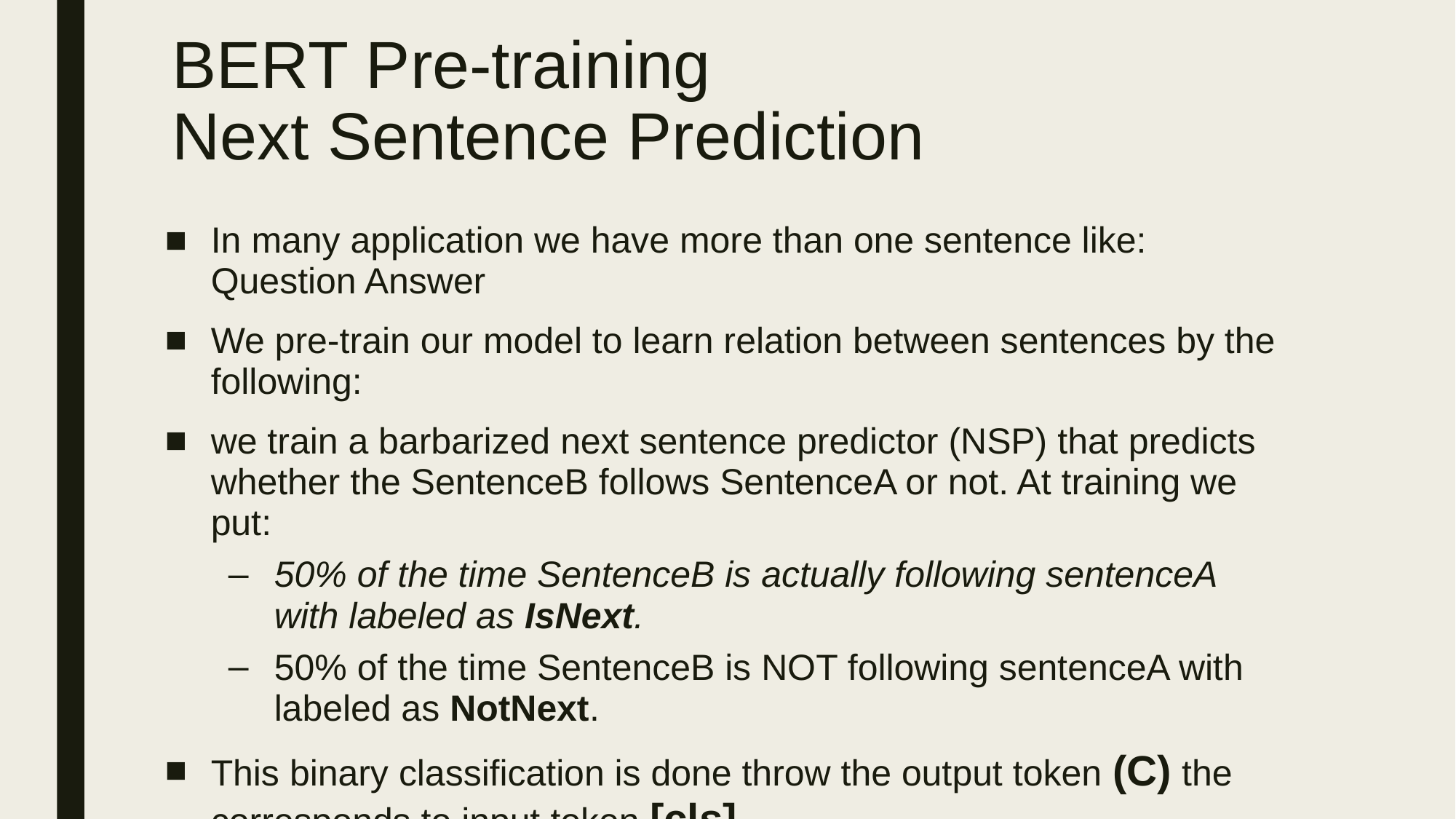

# BERT Pre-training Next Sentence Prediction
In many application we have more than one sentence like: Question Answer
We pre-train our model to learn relation between sentences by the following:
we train a barbarized next sentence predictor (NSP) that predicts whether the SentenceB follows SentenceA or not. At training we put:
50% of the time SentenceB is actually following sentenceA with labeled as IsNext.
50% of the time SentenceB is NOT following sentenceA with labeled as NotNext.
This binary classification is done throw the output token (C) the corresponds to input token [cls]